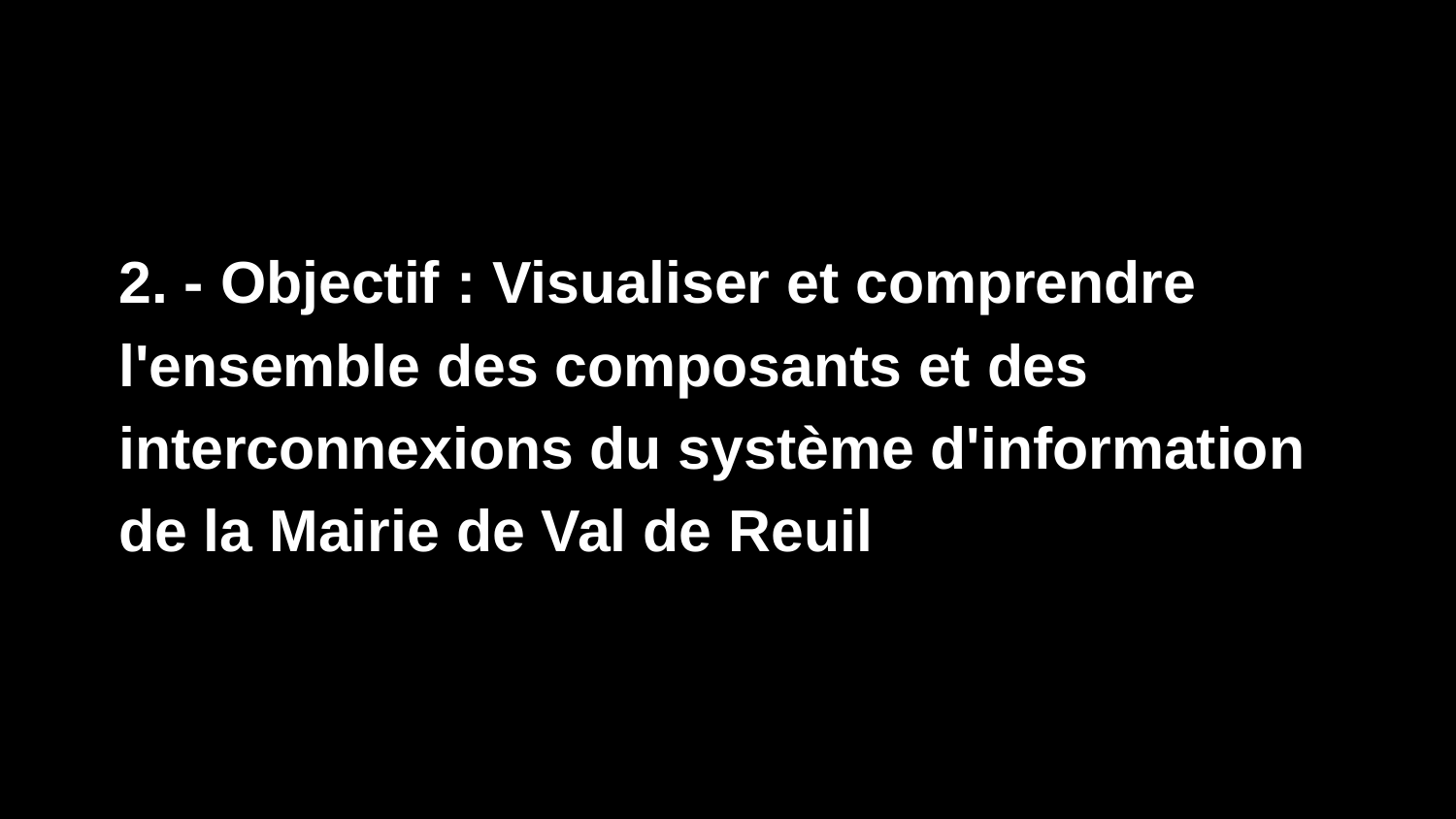

2. - Objectif : Visualiser et comprendre l'ensemble des composants et des interconnexions du système d'information de la Mairie de Val de Reuil